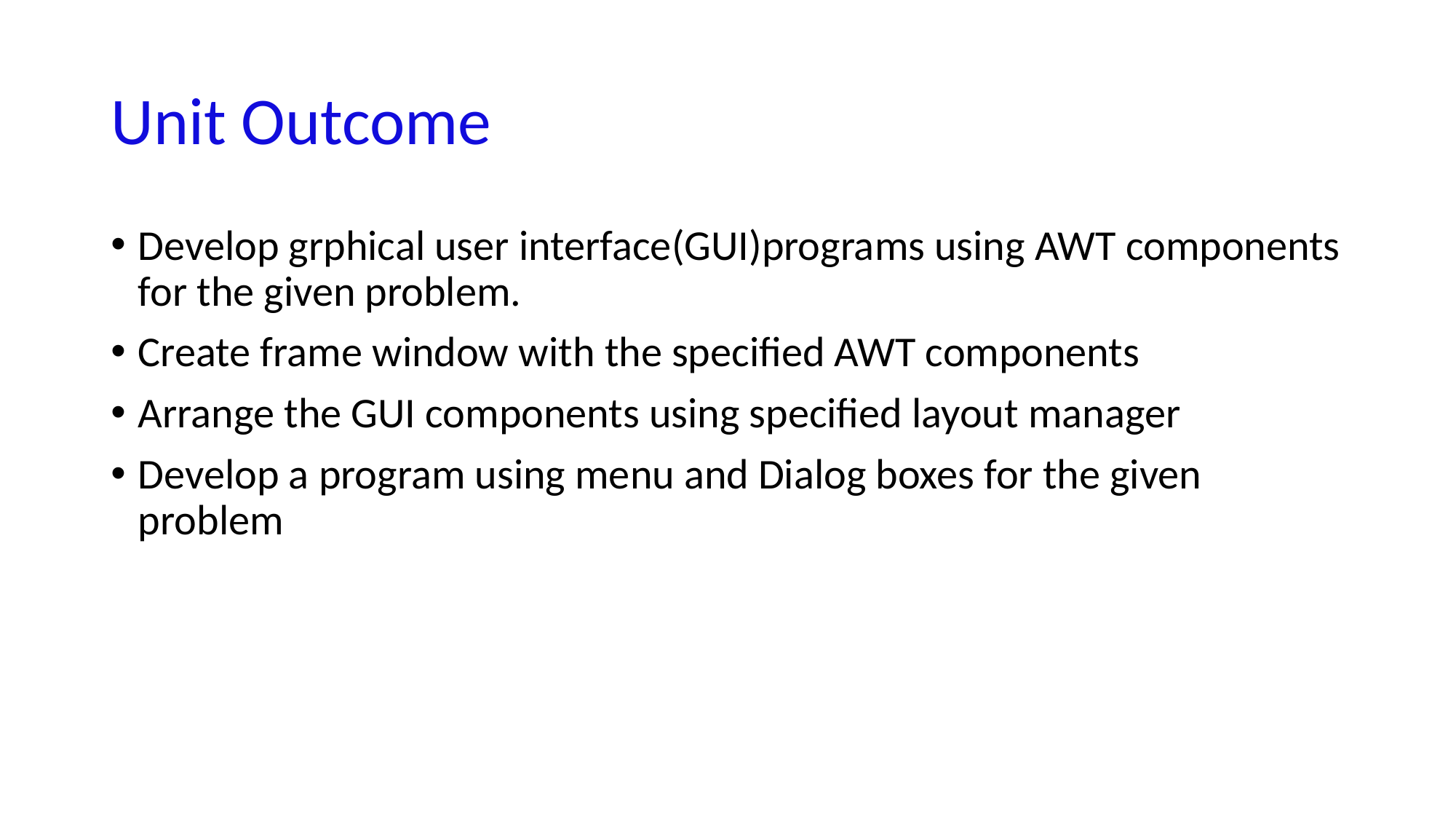

# Unit Outcome
Develop grphical user interface(GUI)programs using AWT components for the given problem.
Create frame window with the specified AWT components
Arrange the GUI components using specified layout manager
Develop a program using menu and Dialog boxes for the given problem